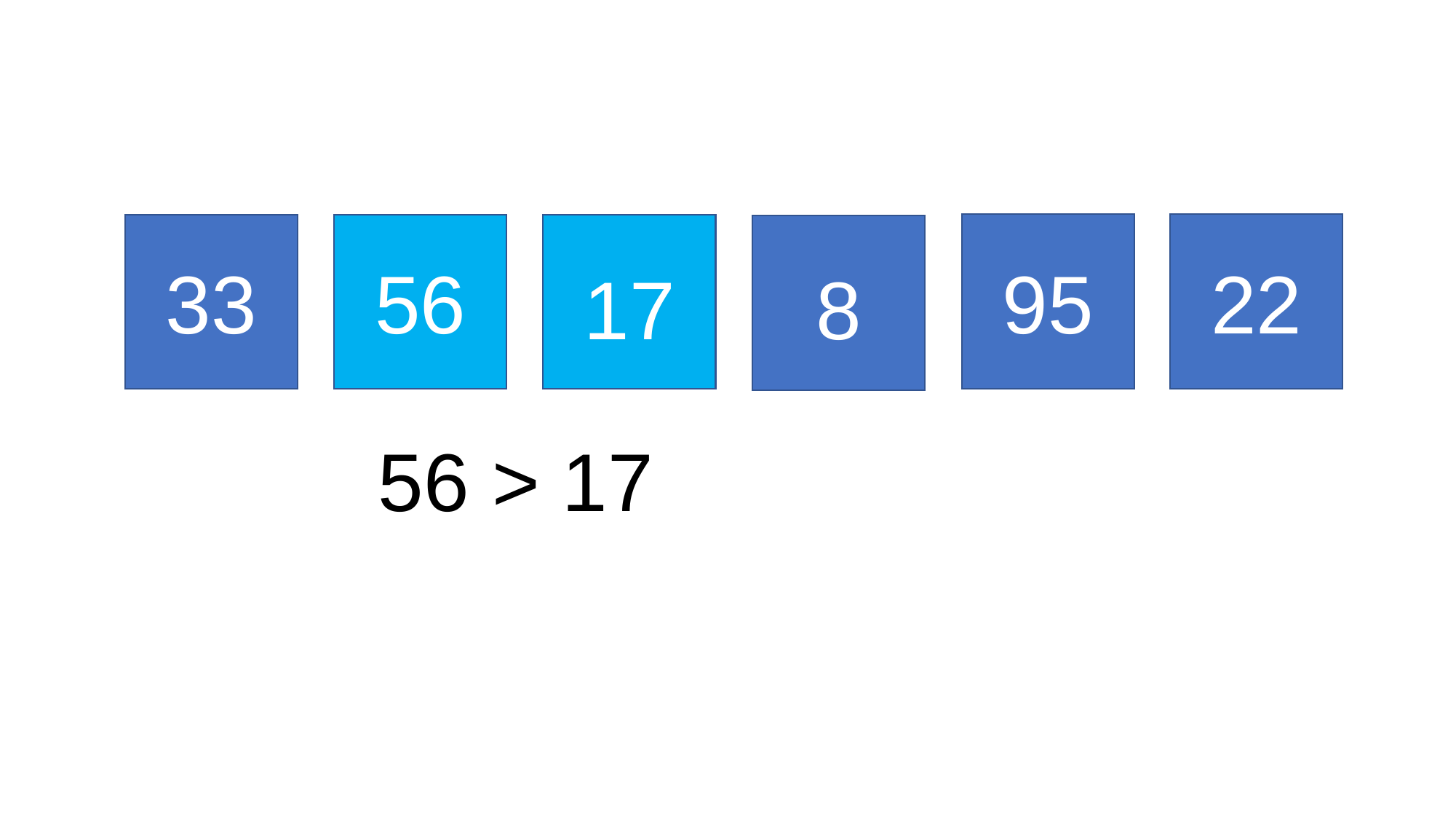

95
22
33
56
17
8
56 > 17